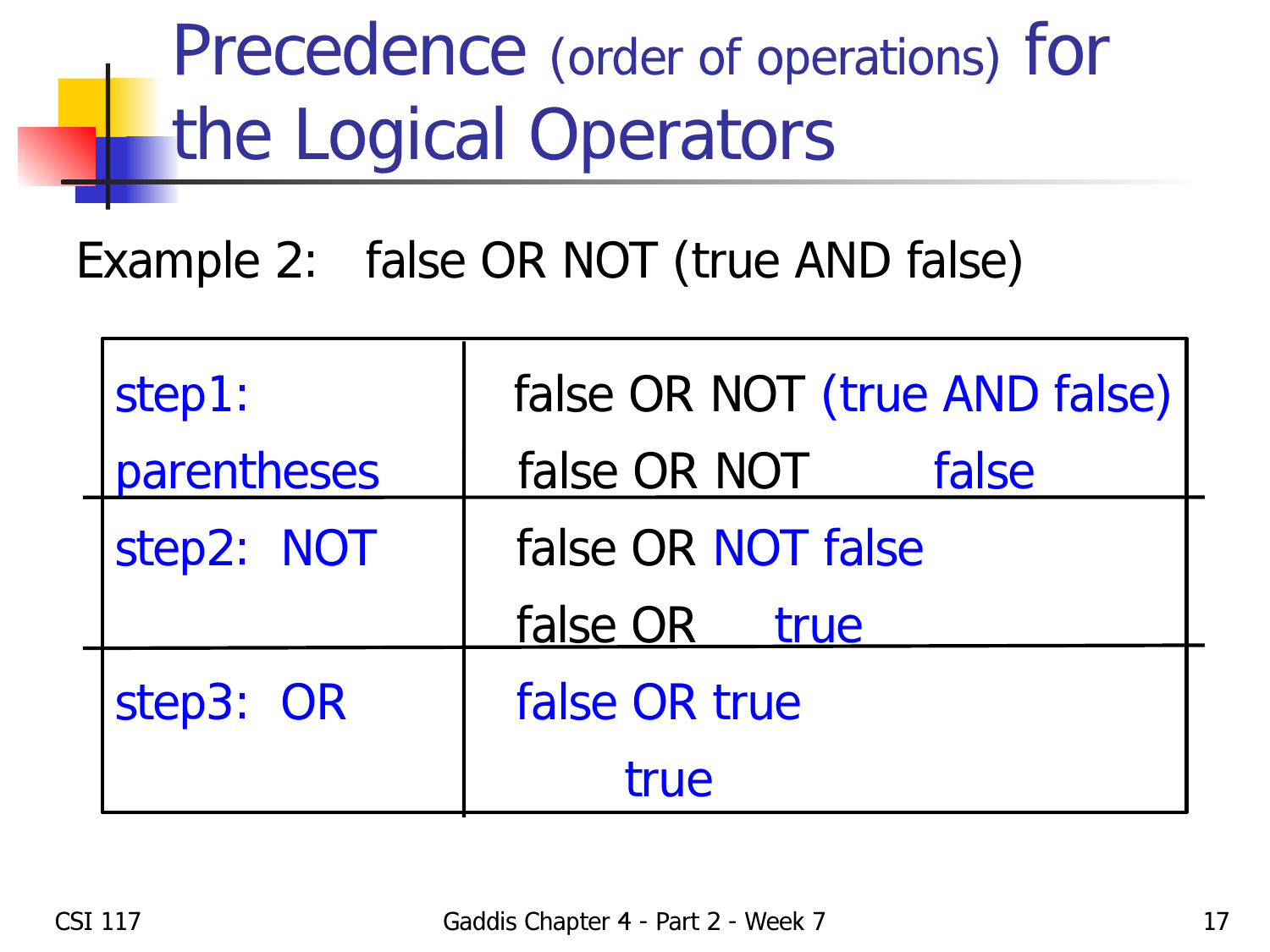

# Precedence (order of operations) for the Logical Operators
Example 2:   false OR NOT (true AND false)

step1:                 false OR NOT (true AND false)
parentheses         false OR NOT        false
step2:  NOT         false OR NOT false
                          false OR     true
step3:  OR           false OR true
                                 true
CSI 117
Gaddis Chapter 4 - Part 2 - Week 7
17